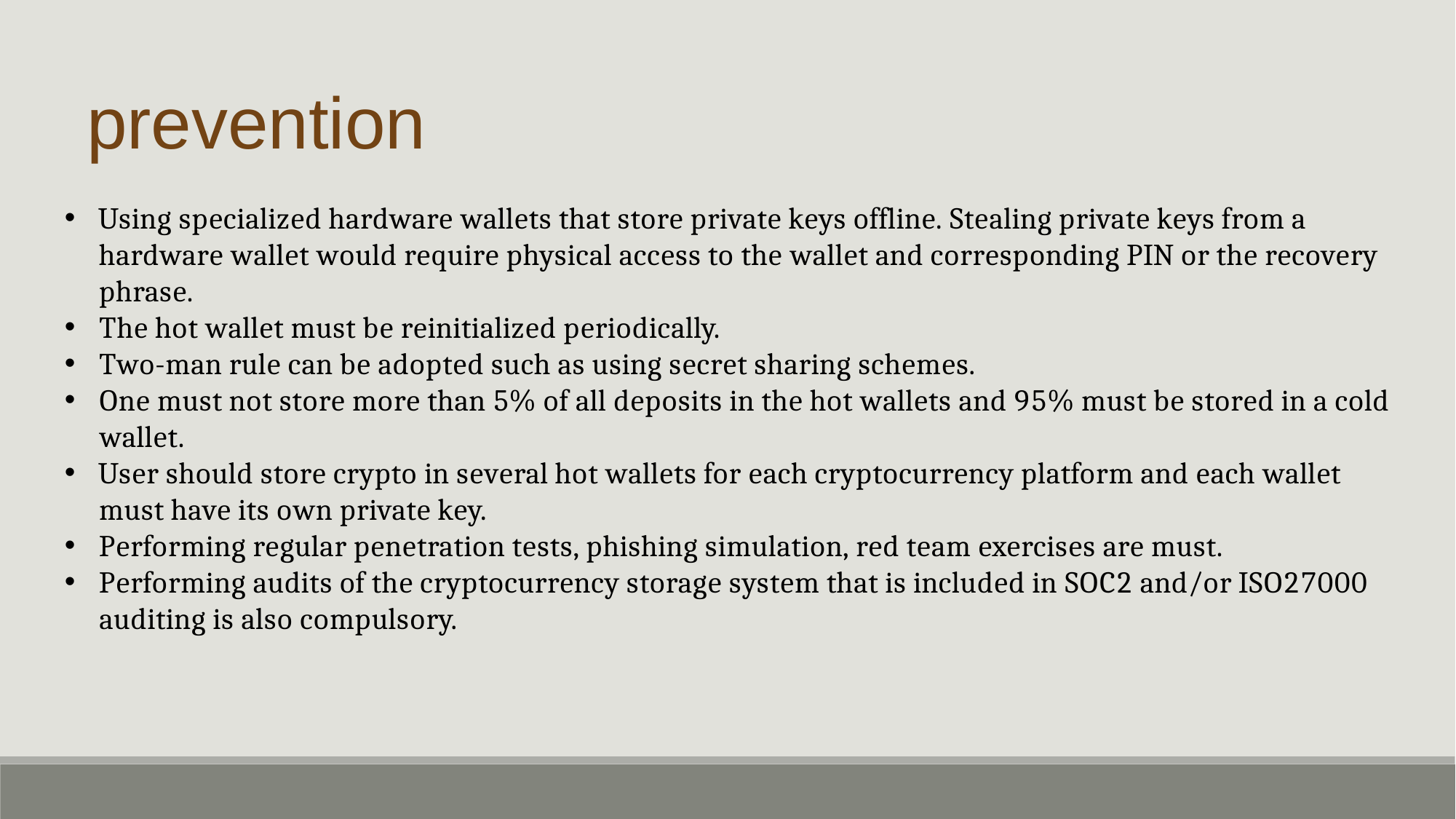

prevention

Using specialized hardware wallets that store private keys offline. Stealing private keys from a hardware wallet would require physical access to the wallet and corresponding PIN or the recovery phrase.
The hot wallet must be reinitialized periodically.
Two-man rule can be adopted such as using secret sharing schemes.
One must not store more than 5% of all deposits in the hot wallets and 95% must be stored in a cold wallet.
User should store crypto in several hot wallets for each cryptocurrency platform and each wallet must have its own private key.
Performing regular penetration tests, phishing simulation, red team exercises are must.
Performing audits of the cryptocurrency storage system that is included in SOC2 and/or ISO27000 auditing is also compulsory.